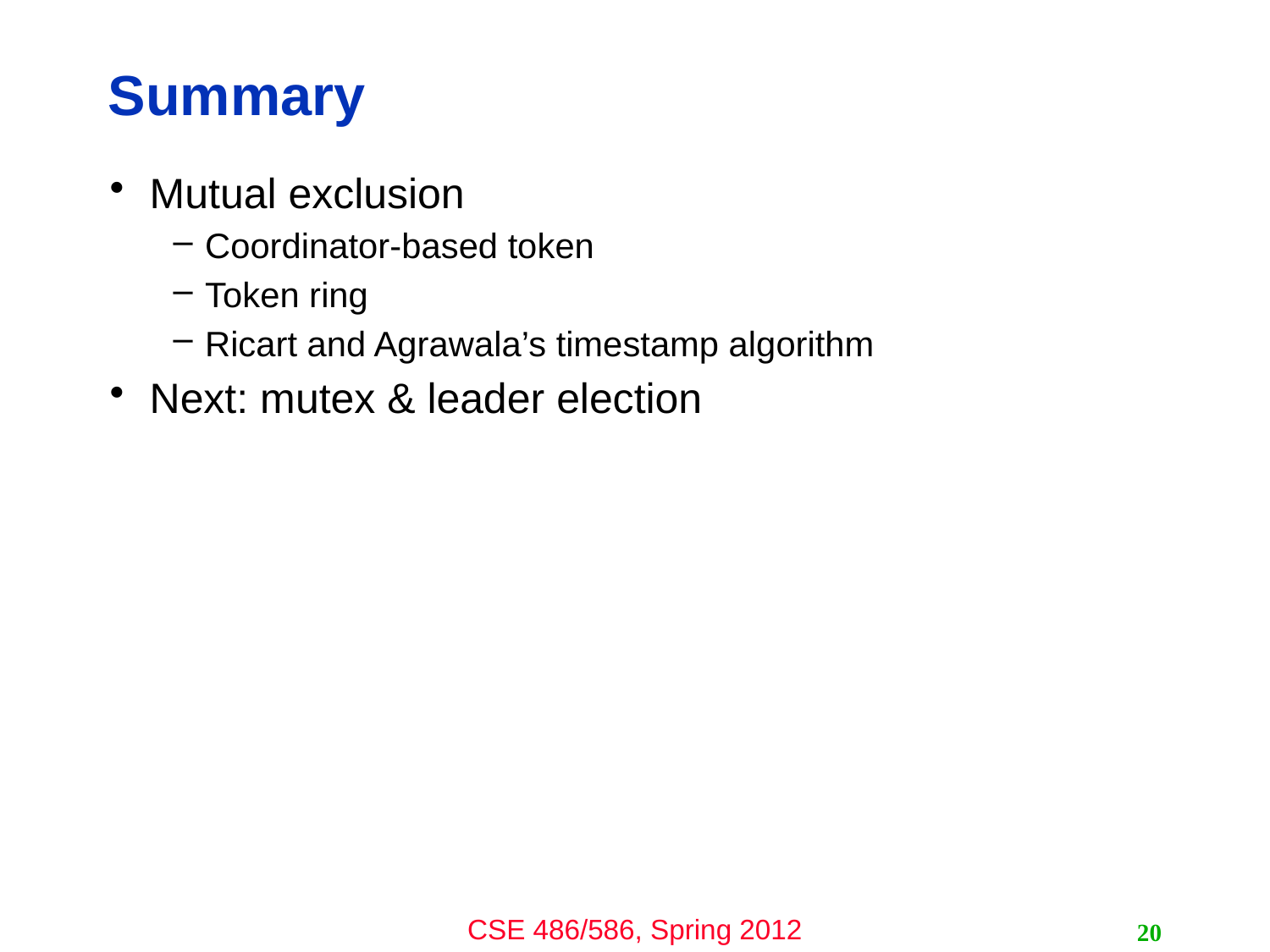

# Summary
Mutual exclusion
Coordinator-based token
Token ring
Ricart and Agrawala’s timestamp algorithm
Next: mutex & leader election
20